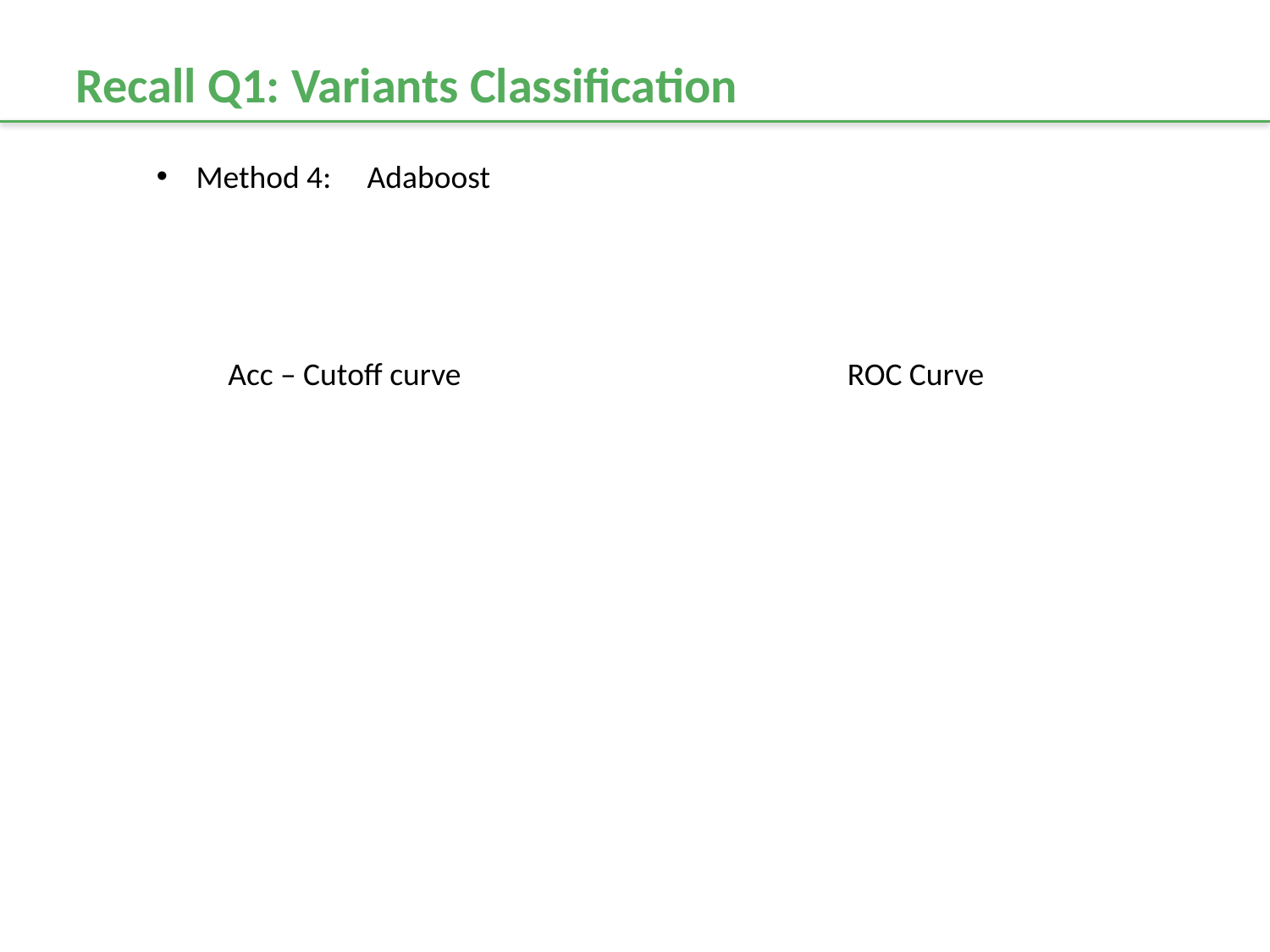

Recall Q1: Variants Classification
Method 4:     Adaboost
Acc – Cutoff curve
ROC Curve